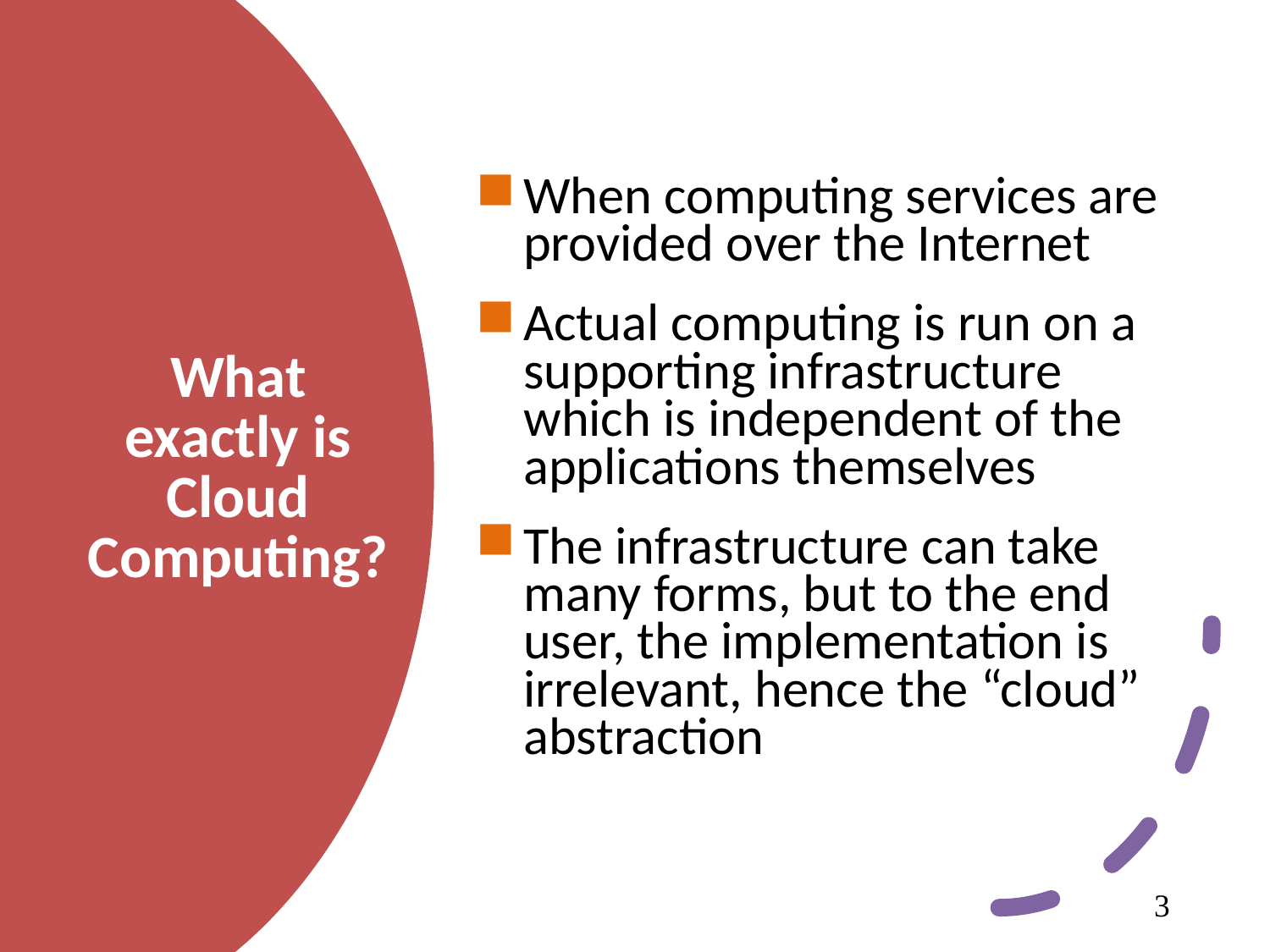

When computing services are provided over the Internet
Actual computing is run on a supporting infrastructure which is independent of the applications themselves
The infrastructure can take many forms, but to the end user, the implementation is irrelevant, hence the “cloud” abstraction
# What exactly is Cloud Computing?

3